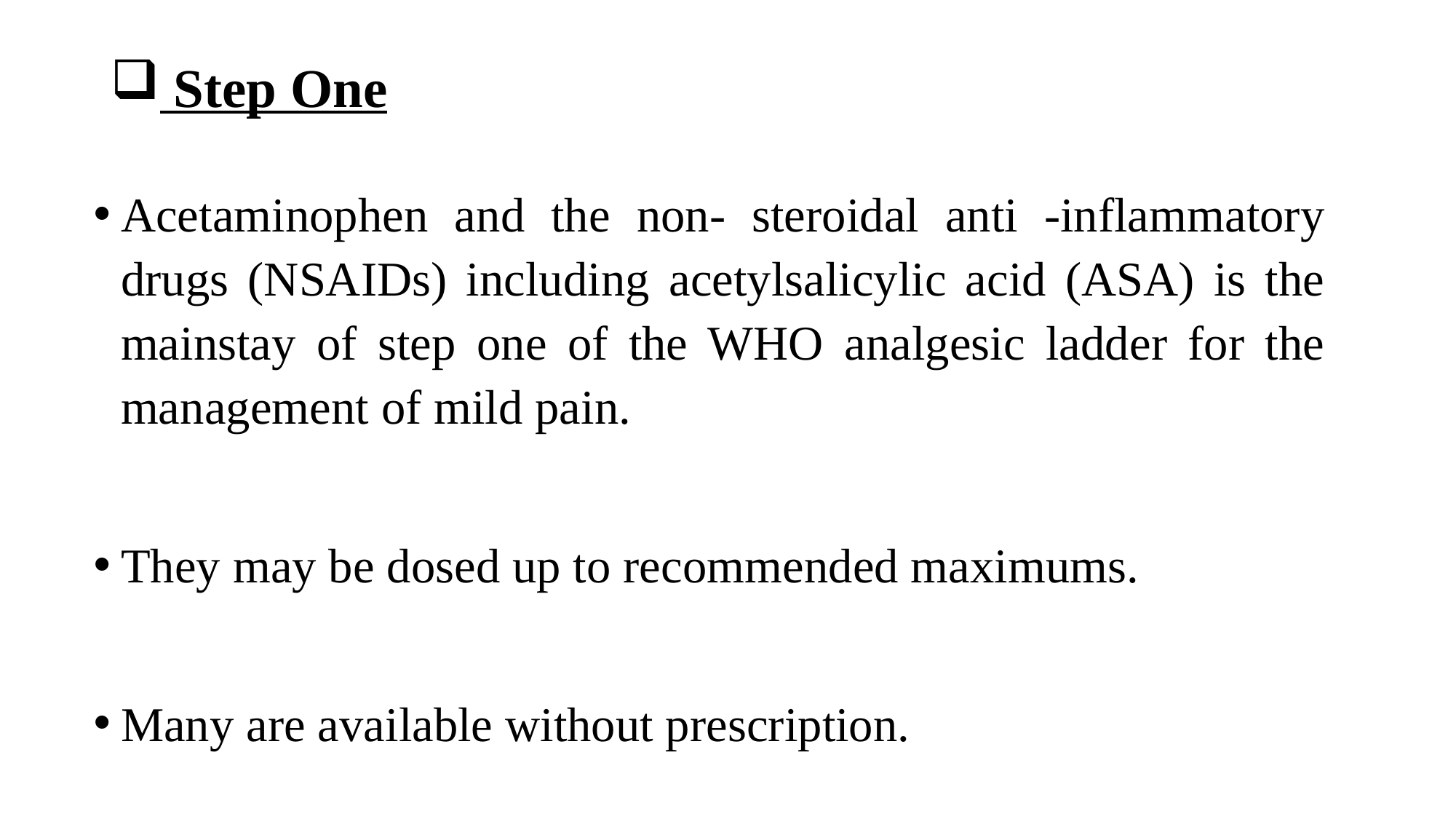

# Step One
Acetaminophen and the non- steroidal anti -inflammatory drugs (NSAIDs) including acetylsalicylic acid (ASA) is the mainstay of step one of the WHO analgesic ladder for the management of mild pain.

They may be dosed up to recommended maximums.

Many are available without prescription.